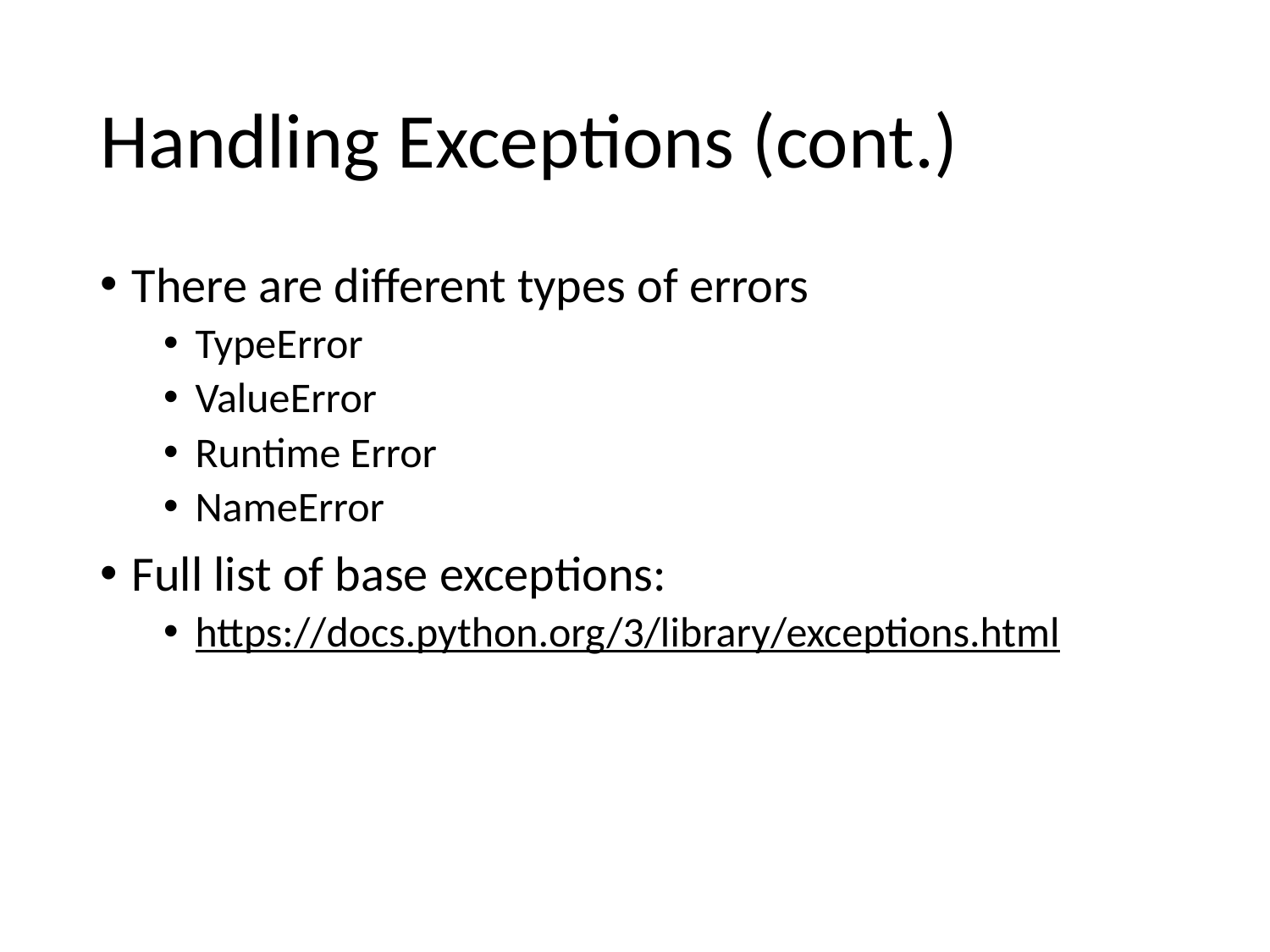

# Handling Exceptions (cont.)
There are different types of errors
TypeError
ValueError
Runtime Error
NameError
Full list of base exceptions:
https://docs.python.org/3/library/exceptions.html